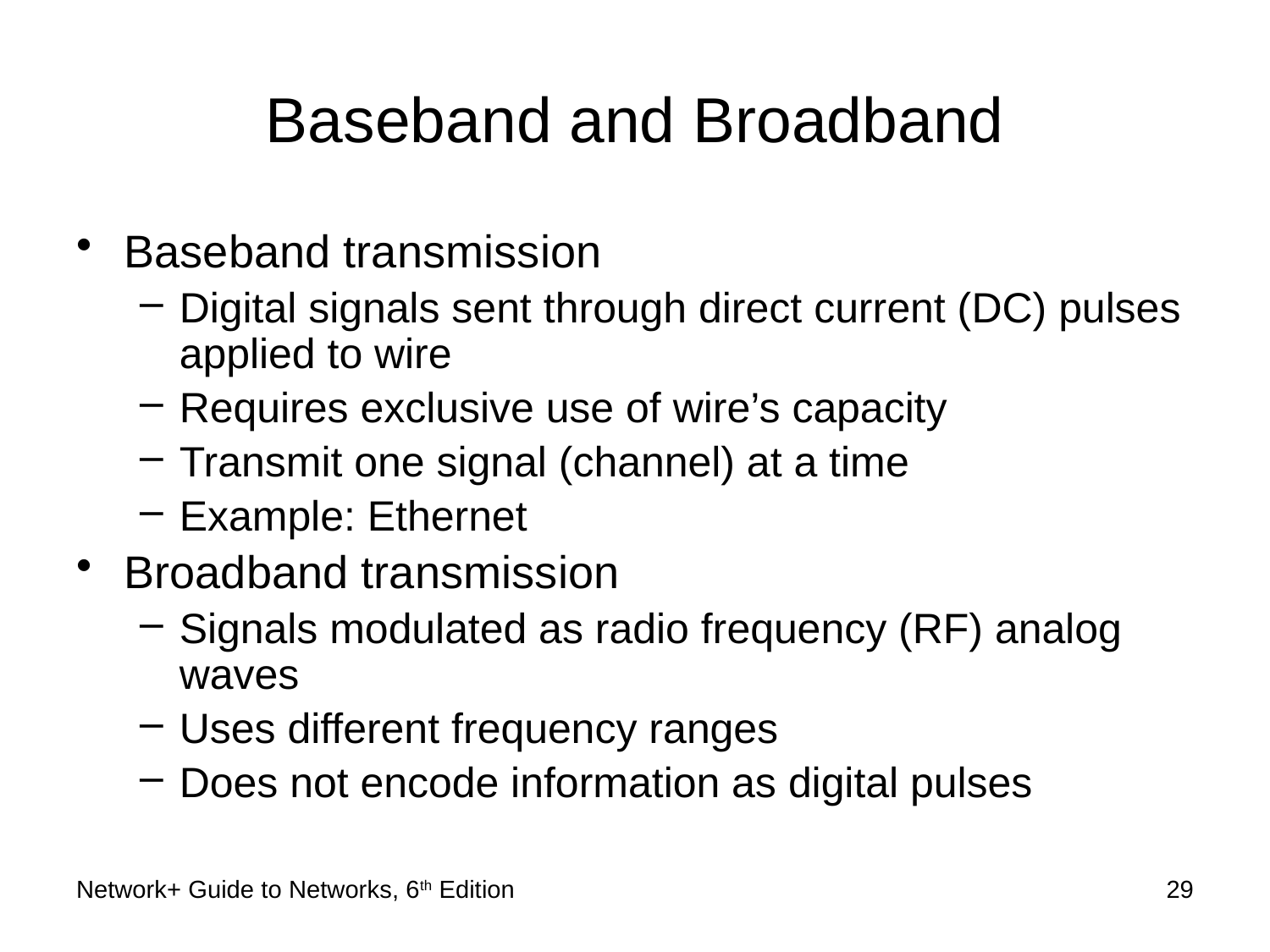

# Baseband and Broadband
Baseband transmission
Digital signals sent through direct current (DC) pulses applied to wire
Requires exclusive use of wire’s capacity
Transmit one signal (channel) at a time
Example: Ethernet
Broadband transmission
Signals modulated as radio frequency (RF) analog waves
Uses different frequency ranges
Does not encode information as digital pulses
Network+ Guide to Networks, 6th Edition
29